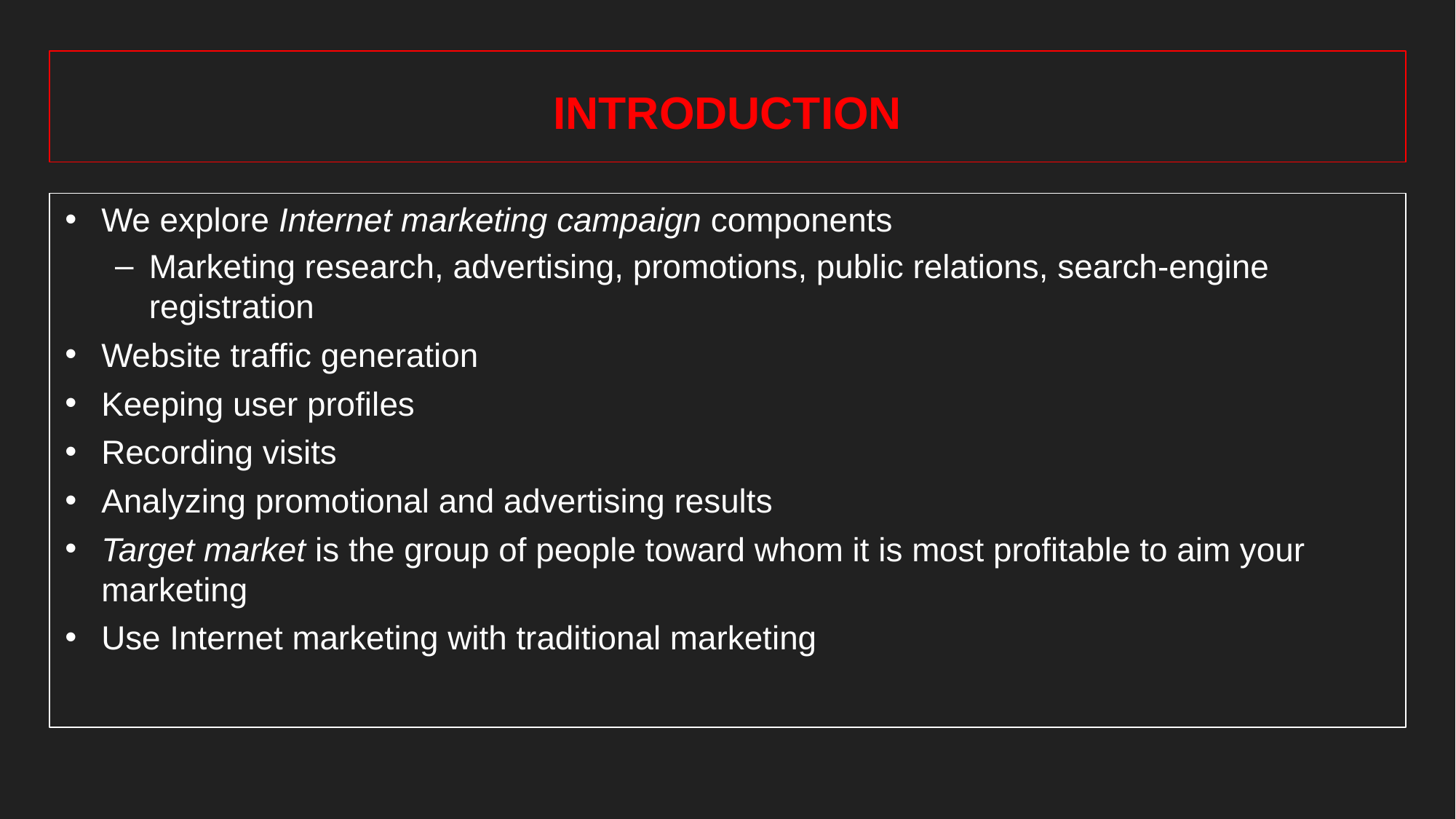

# INTRODUCTION
We explore Internet marketing campaign components
Marketing research, advertising, promotions, public relations, search-engine registration
Website traffic generation
Keeping user profiles
Recording visits
Analyzing promotional and advertising results
Target market is the group of people toward whom it is most profitable to aim your marketing
Use Internet marketing with traditional marketing